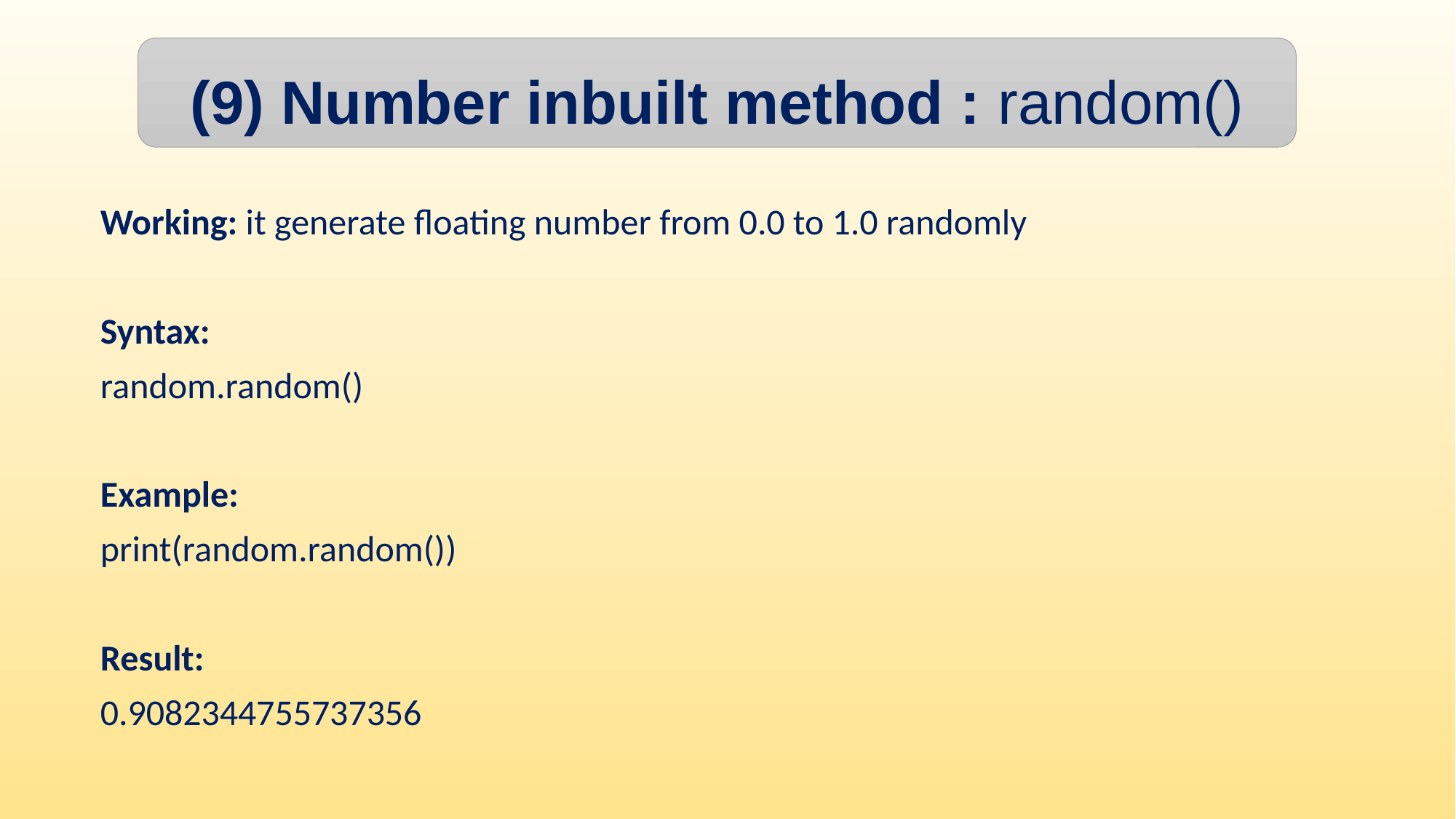

(9) Number inbuilt method : random()
Working: it generate floating number from 0.0 to 1.0 randomly

Syntax:
random.random()

Example:
print(random.random())

Result:
0.9082344755737356